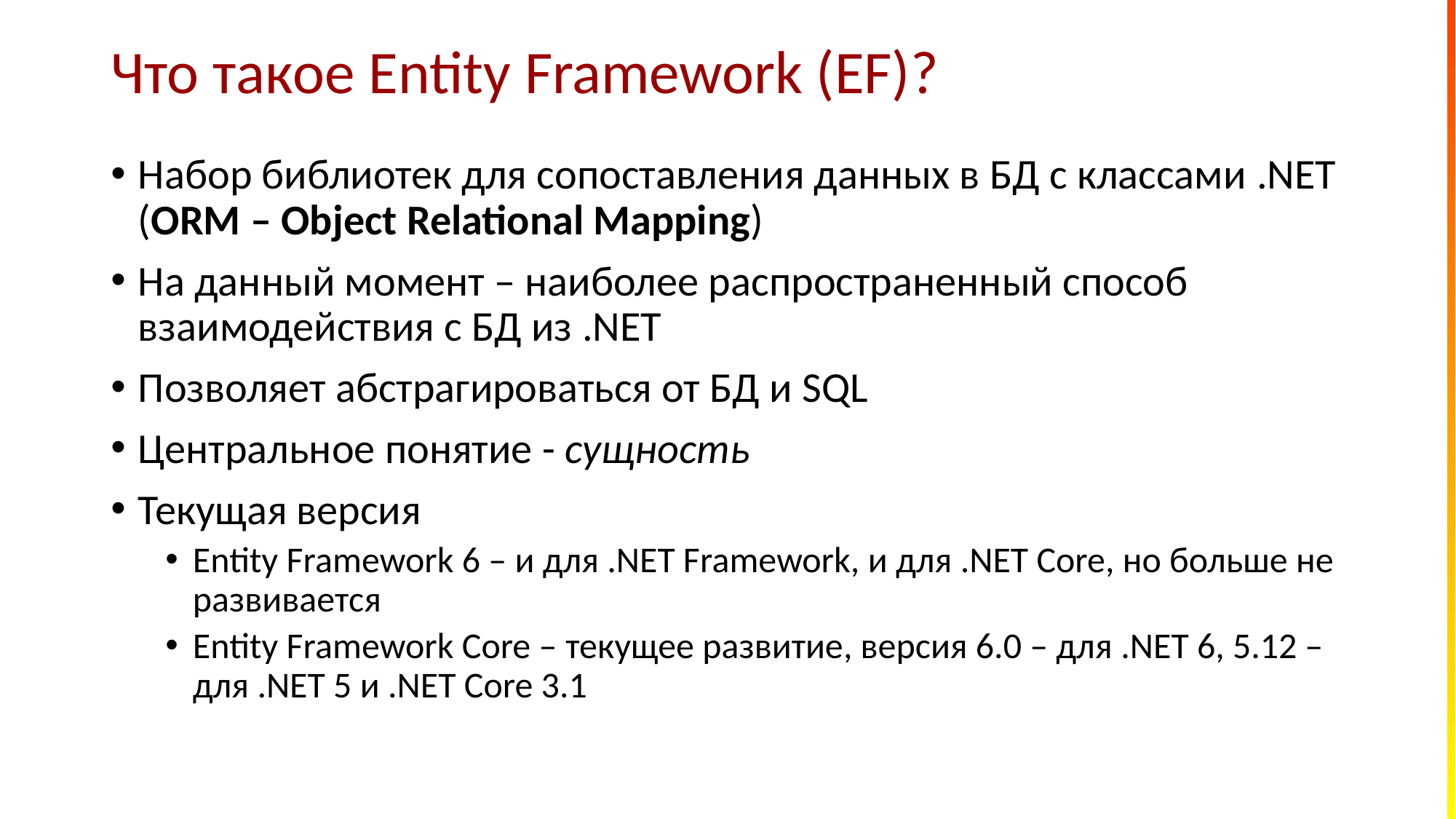

# Что такое Entity Framework (EF)?
Набор библиотек для сопоставления данных в БД с классами .NET (ORM – Object Relational Mapping)
На данный момент – наиболее распространенный способ взаимодействия с БД из .NET
Позволяет абстрагироваться от БД и SQL
Центральное понятие - сущность
Текущая версия
Entity Framework 6 – и для .NET Framework, и для .NET Core, но больше не развивается
Entity Framework Core – текущее развитие, версия 6.0 – для .NET 6, 5.12 – для .NET 5 и .NET Core 3.1